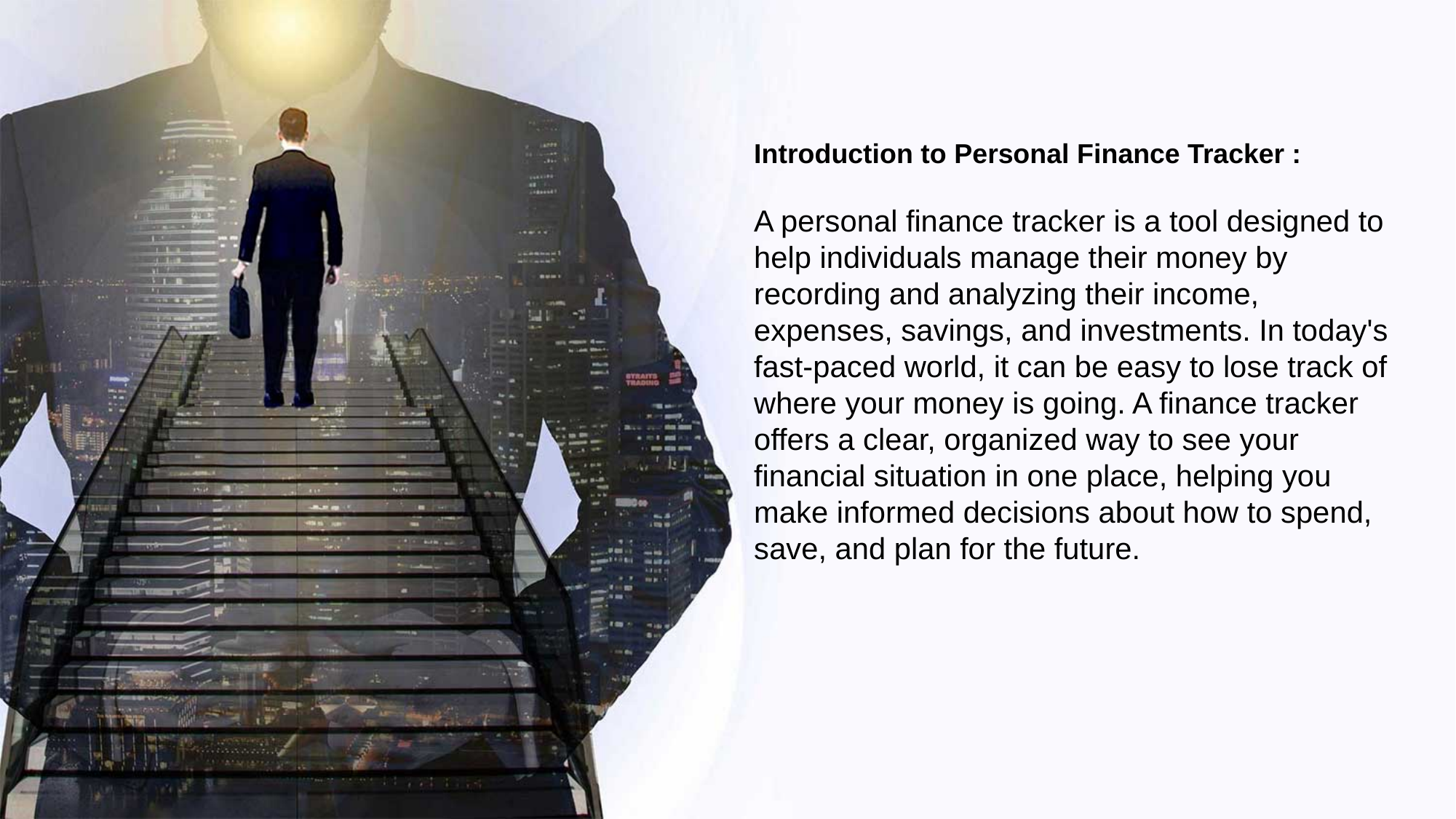

Introduction to Personal Finance Tracker :

A personal finance tracker is a tool designed to help individuals manage their money by recording and analyzing their income, expenses, savings, and investments. In today's fast-paced world, it can be easy to lose track of where your money is going. A finance tracker offers a clear, organized way to see your financial situation in one place, helping you make informed decisions about how to spend, save, and plan for the future.